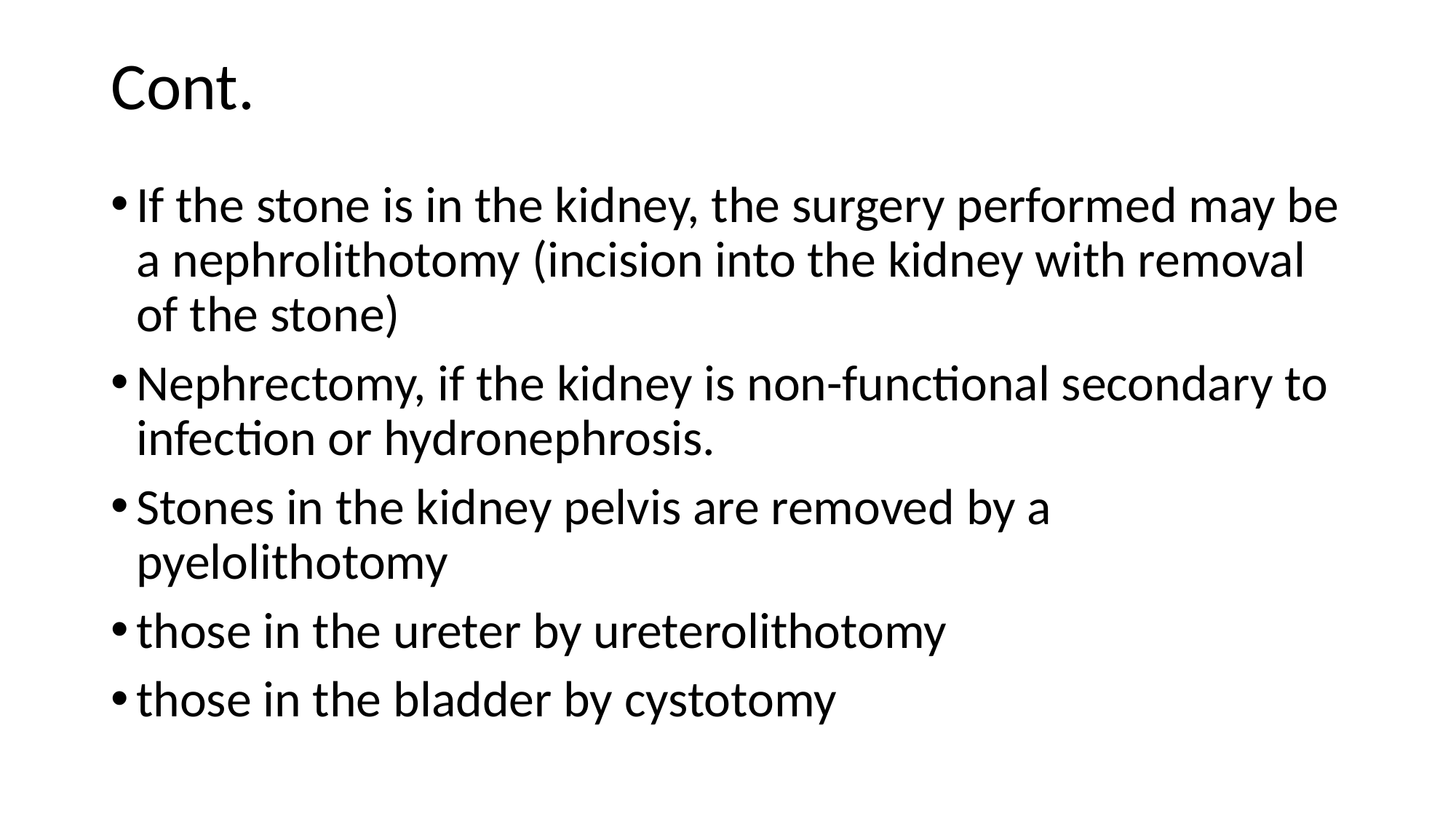

# Cont.
If the stone is in the kidney, the surgery performed may be a nephrolithotomy (incision into the kidney with removal of the stone)
Nephrectomy, if the kidney is non-functional secondary to infection or hydronephrosis.
Stones in the kidney pelvis are removed by a pyelolithotomy
those in the ureter by ureterolithotomy
those in the bladder by cystotomy